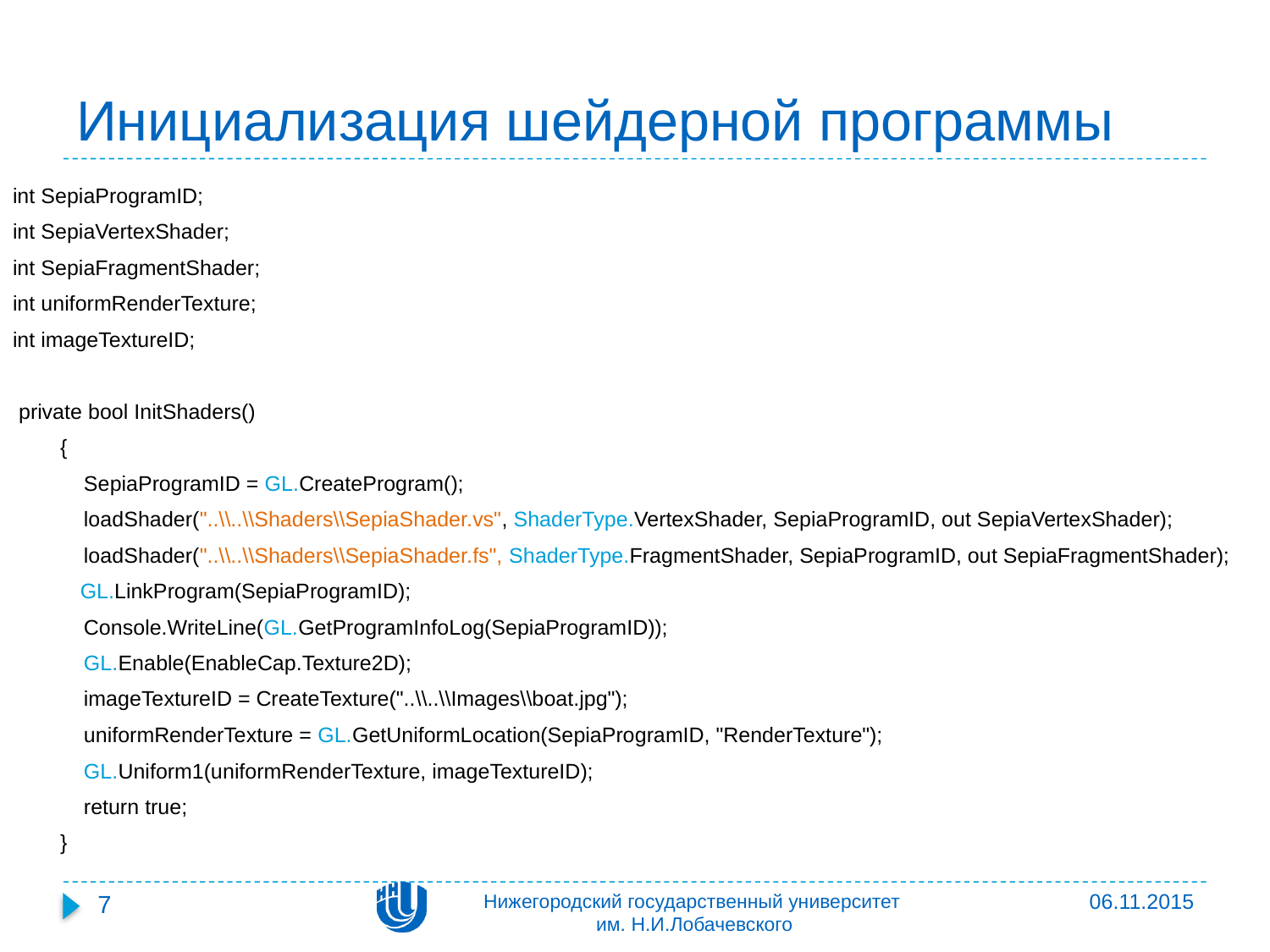

# Инициализация шейдерной программы
int SepiaProgramID;
int SepiaVertexShader;
int SepiaFragmentShader;
int uniformRenderTexture;
int imageTextureID;

 private bool InitShaders()
        {
            SepiaProgramID = GL.CreateProgram();
            loadShader("..\\..\\Shaders\\SepiaShader.vs", ShaderType.VertexShader, SepiaProgramID, out SepiaVertexShader);
            loadShader("..\\..\\Shaders\\SepiaShader.fs", ShaderType.FragmentShader, SepiaProgramID, out SepiaFragmentShader);
	     GL.LinkProgram(SepiaProgramID);
            Console.WriteLine(GL.GetProgramInfoLog(SepiaProgramID));
            GL.Enable(EnableCap.Texture2D);
            imageTextureID = CreateTexture("..\\..\\Images\\boat.jpg");
            uniformRenderTexture = GL.GetUniformLocation(SepiaProgramID, "RenderTexture");
            GL.Uniform1(uniformRenderTexture, imageTextureID);
            return true;
        }
7
Нижегородский государственный университет
им. Н.И.Лобачевского

06.11.2015